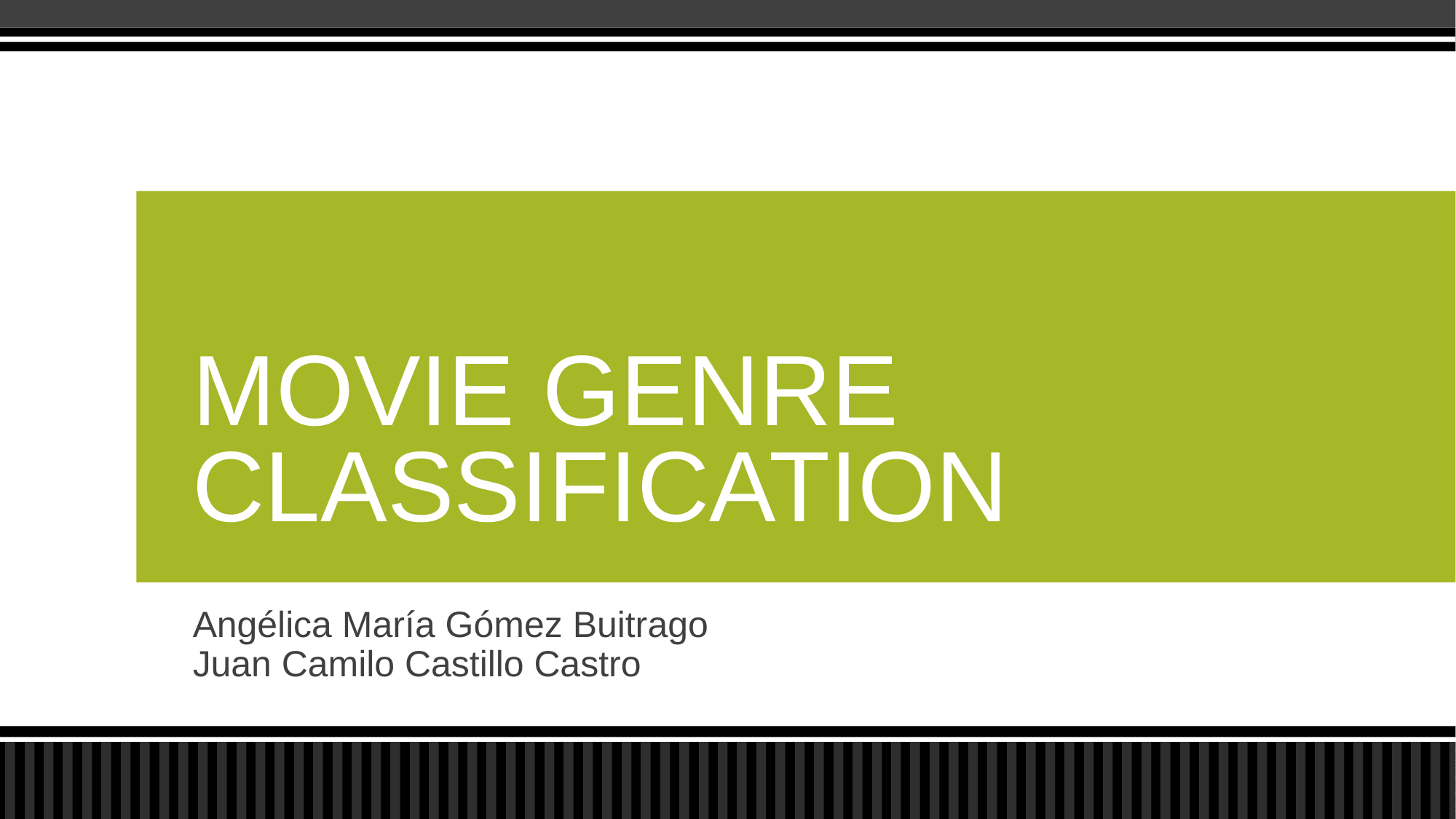

# MOVIE GENRE CLASSIFICATION
Angélica María Gómez Buitrago
Juan Camilo Castillo Castro